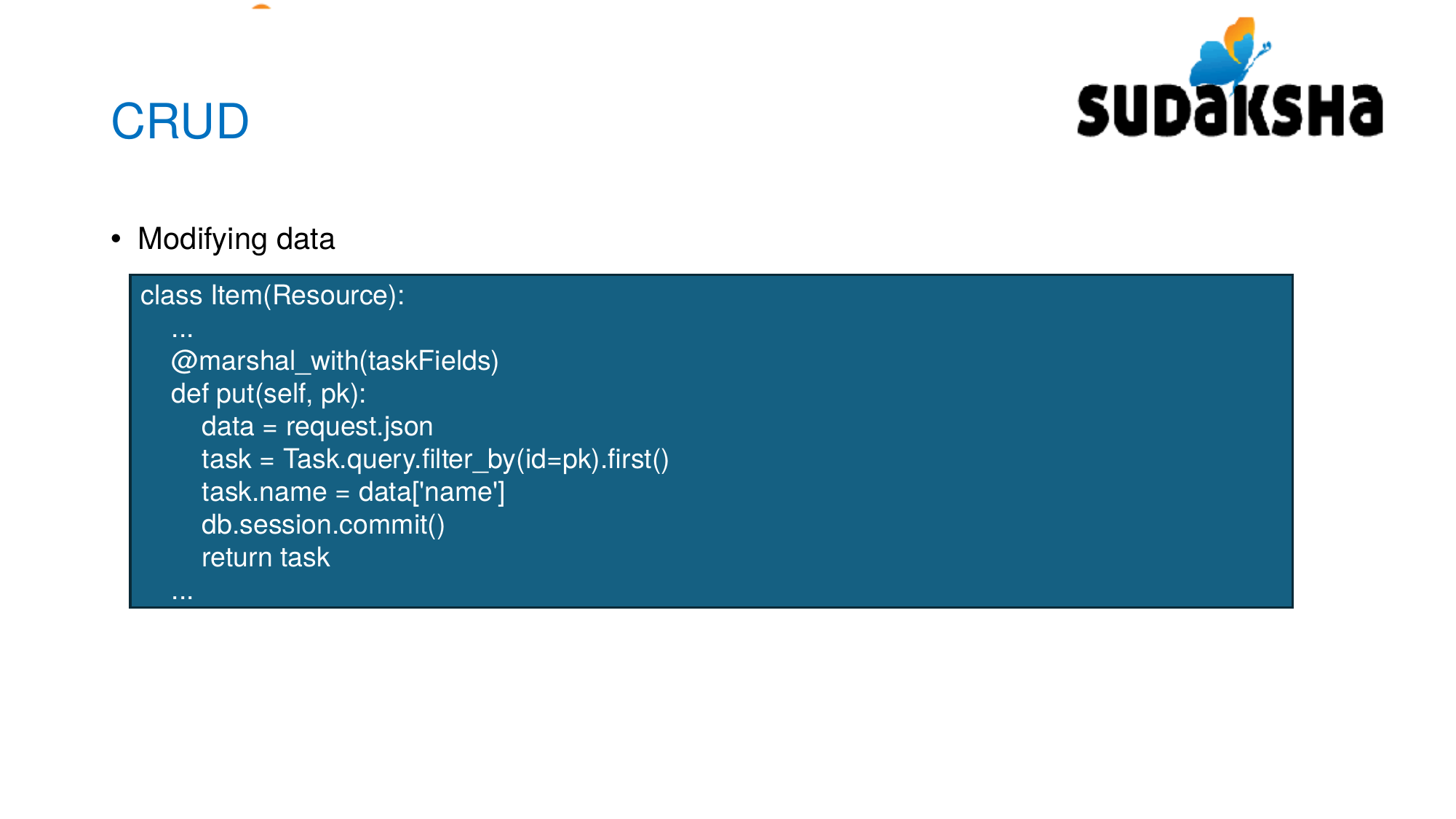

# CRUD
Modifying data
class Item(Resource):
    ...
    @marshal_with(taskFields)
    def put(self, pk):
        data = request.json
        task = Task.query.filter_by(id=pk).first()
        task.name = data['name']
        db.session.commit()
        return task
    ...